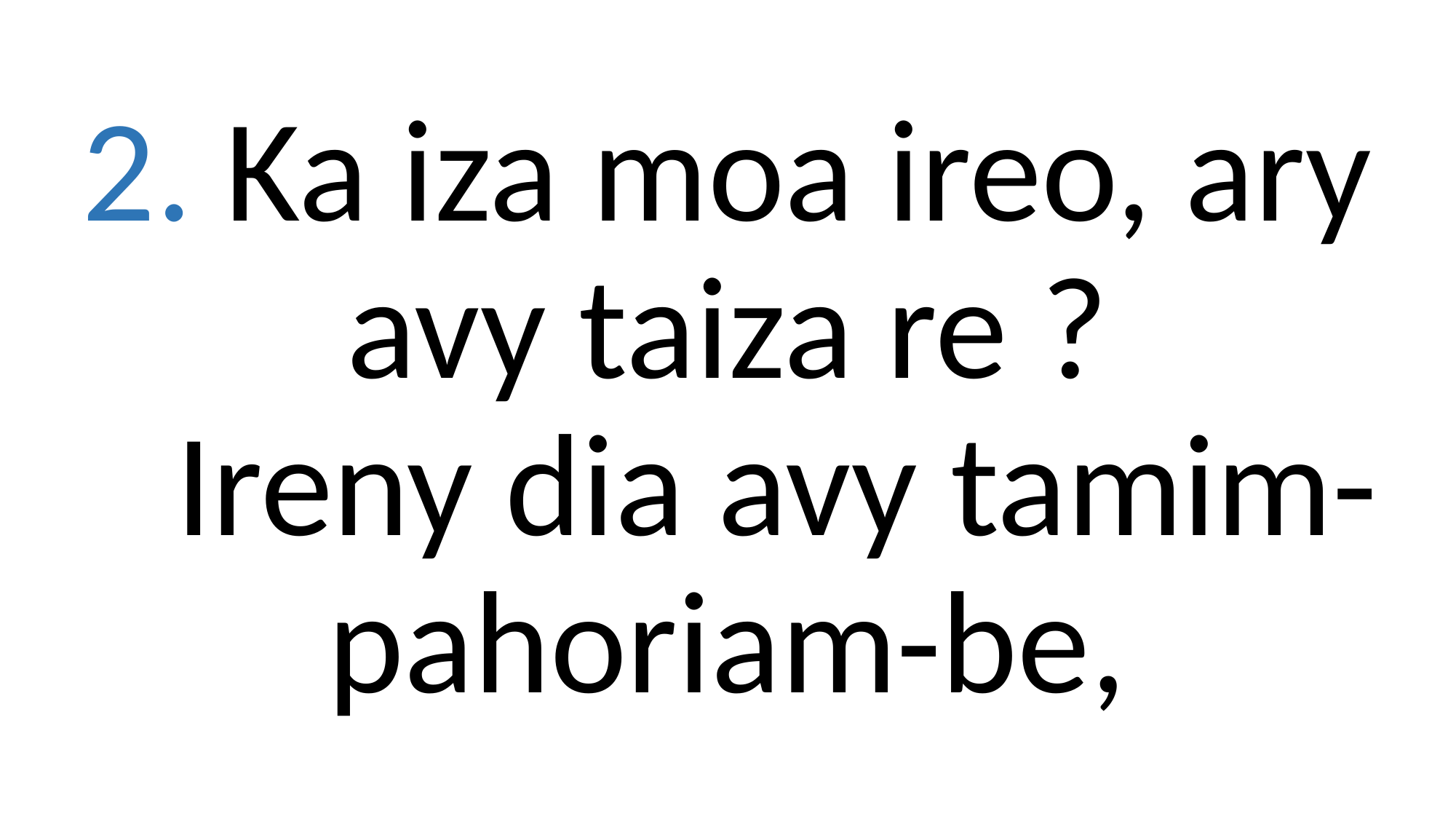

# 2. Ka iza moa ireo, ary avy taiza re ? Ireny dia avy tamim- pahoriam-be,